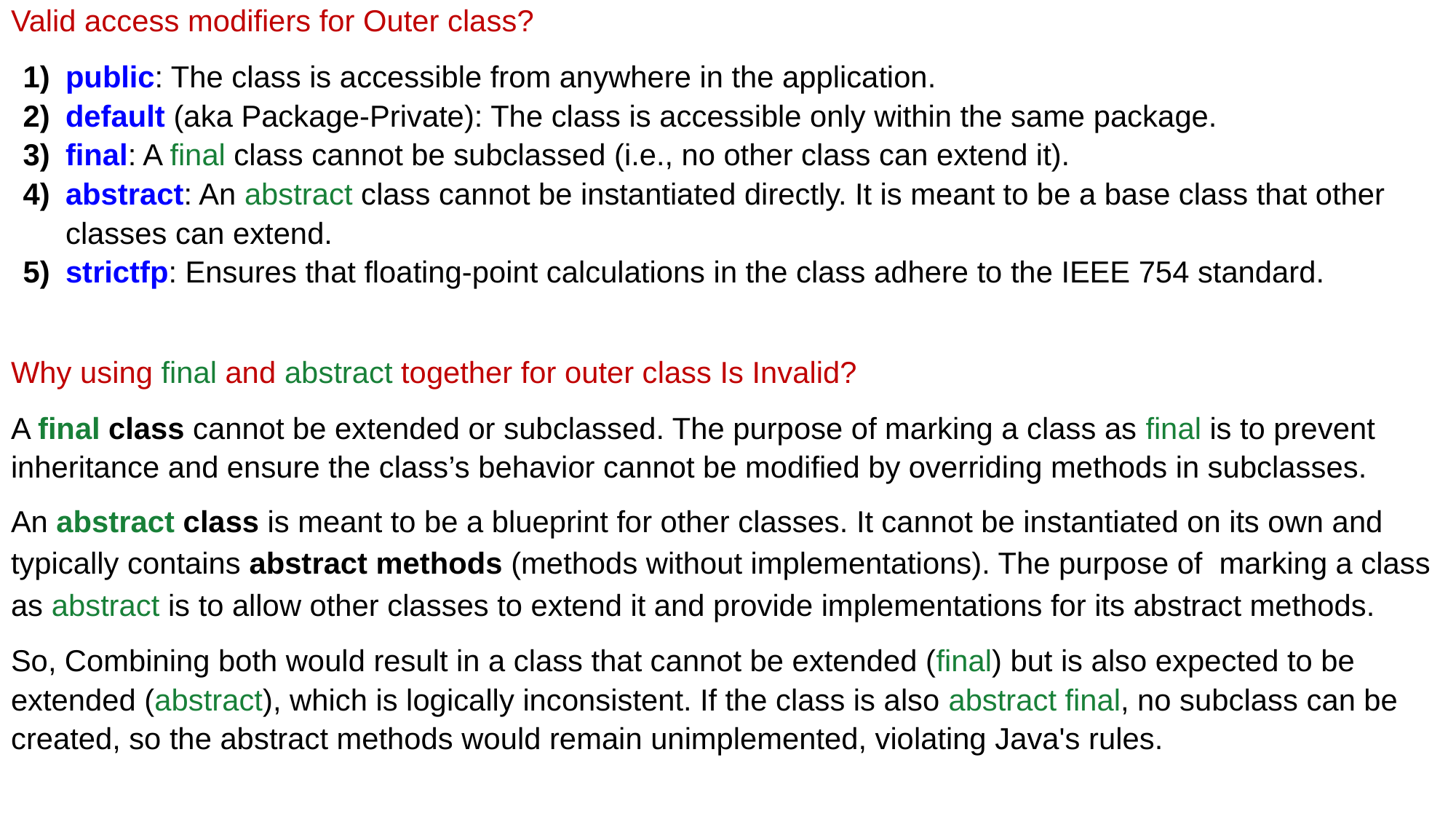

Valid access modifiers for Outer class?
public: The class is accessible from anywhere in the application.
default (aka Package-Private): The class is accessible only within the same package.
final: A final class cannot be subclassed (i.e., no other class can extend it).
abstract: An abstract class cannot be instantiated directly. It is meant to be a base class that other classes can extend.
strictfp: Ensures that floating-point calculations in the class adhere to the IEEE 754 standard.

Why using final and abstract together for outer class Is Invalid?
A final class cannot be extended or subclassed. The purpose of marking a class as final is to prevent inheritance and ensure the class’s behavior cannot be modified by overriding methods in subclasses.
An abstract class is meant to be a blueprint for other classes. It cannot be instantiated on its own and typically contains abstract methods (methods without implementations). The purpose of  marking a class as abstract is to allow other classes to extend it and provide implementations for its abstract methods.
So, Combining both would result in a class that cannot be extended (final) but is also expected to be extended (abstract), which is logically inconsistent. If the class is also abstract final, no subclass can be created, so the abstract methods would remain unimplemented, violating Java's rules.